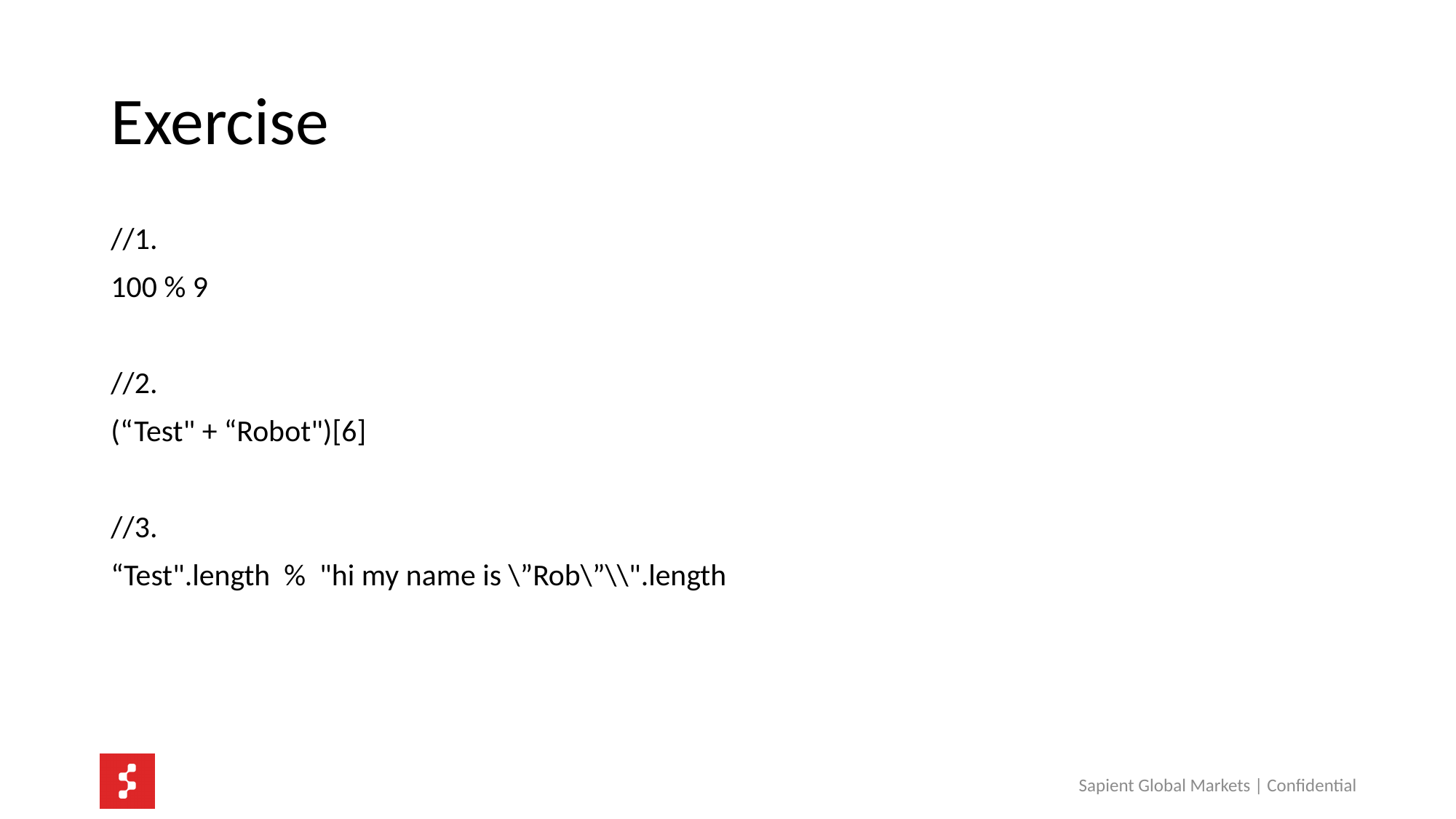

# Exercise
//1.
100 % 9

//2.
(“Test" + “Robot")[6]

//3.
“Test".length  %  "hi my name is \”Rob\”\\".length
Sapient Global Markets | Confidential